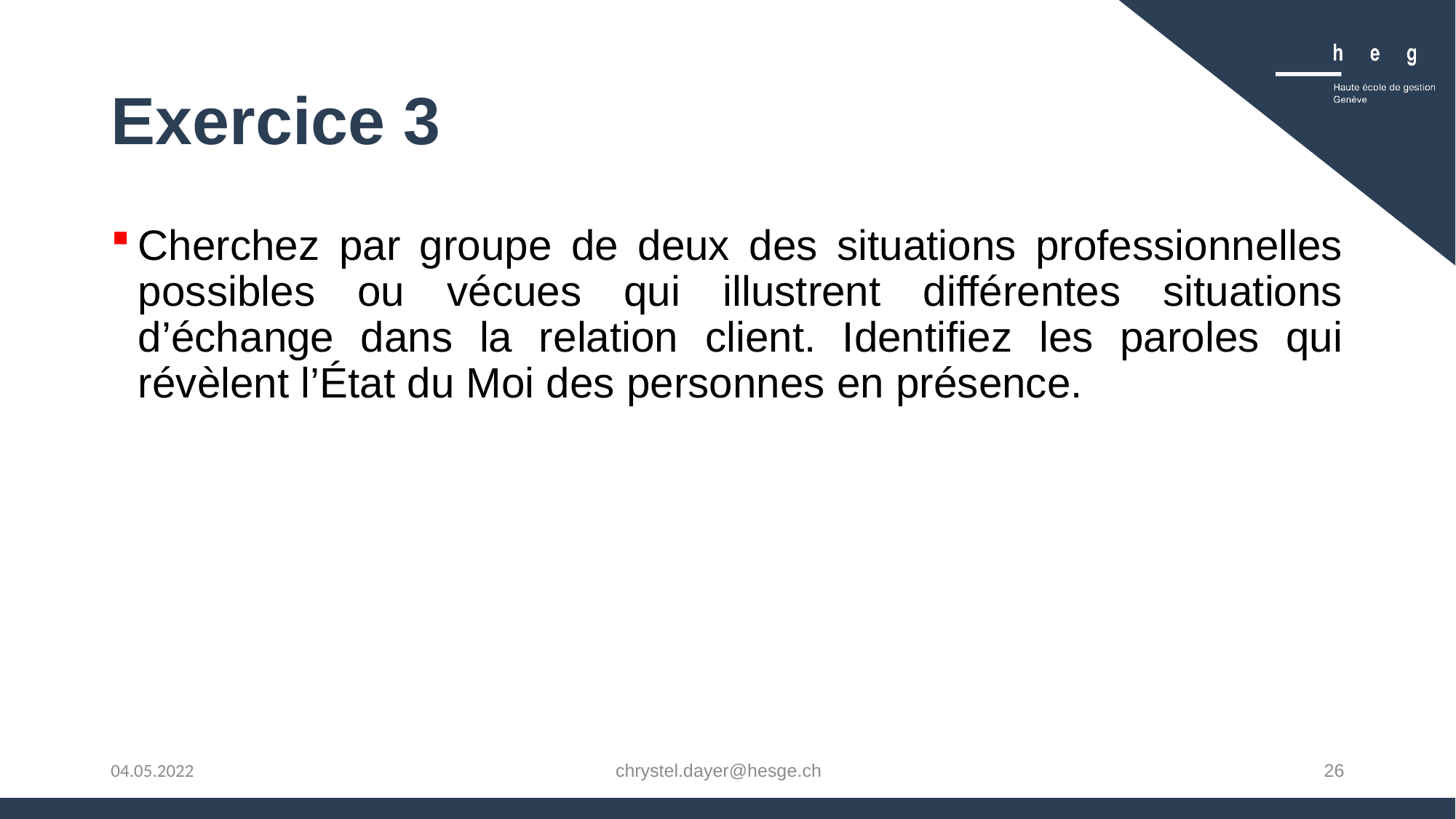

# Exercice 3
Cherchez par groupe de deux des situations professionnelles possibles ou vécues qui illustrent différentes situations d’échange dans la relation client. Identifiez les paroles qui révèlent l’État du Moi des personnes en présence.
chrystel.dayer@hesge.ch
26